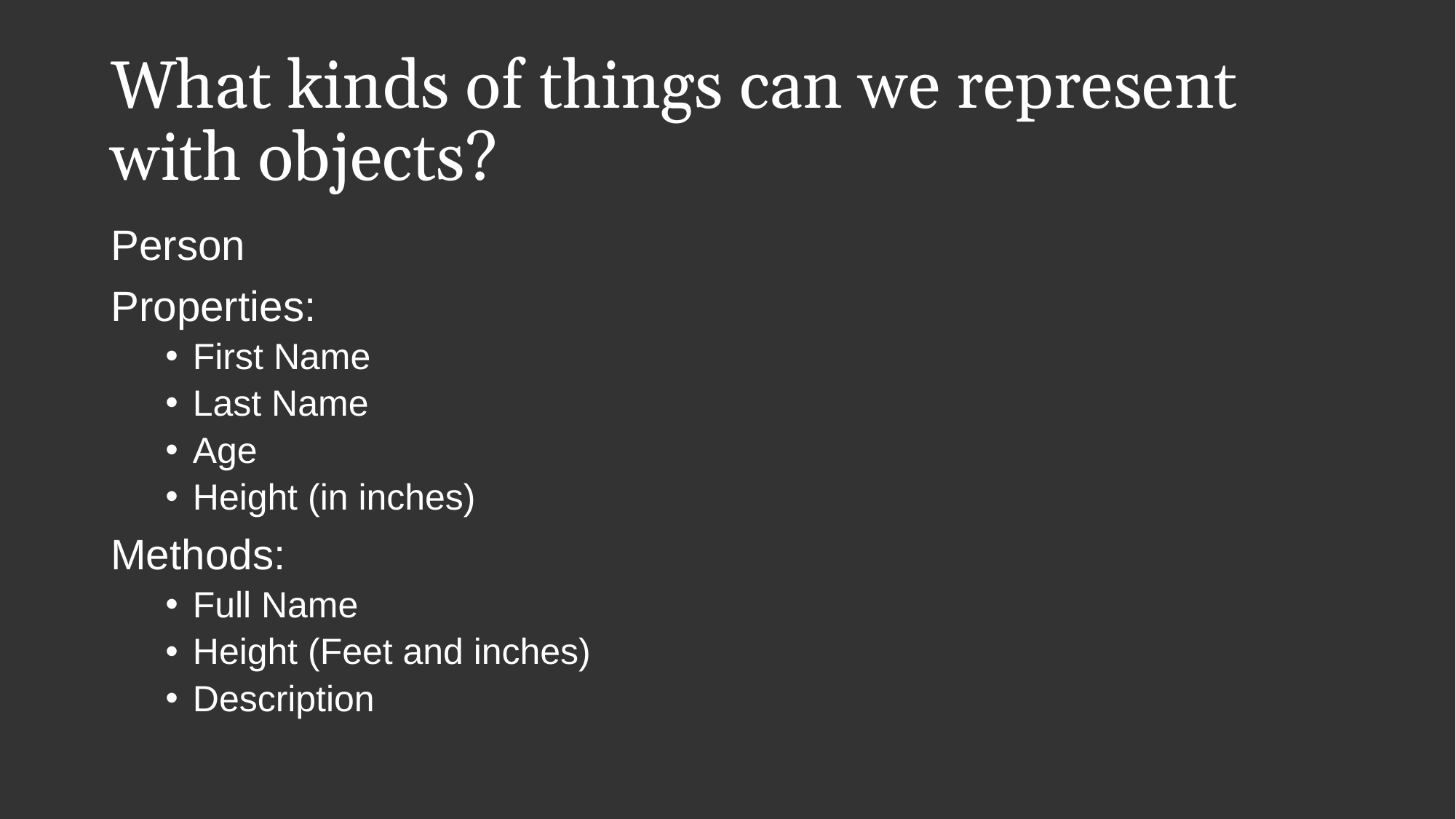

# What kinds of things can we represent with objects?
Person
Properties:
First Name
Last Name
Age
Height (in inches)
Methods:
Full Name
Height (Feet and inches)
Description